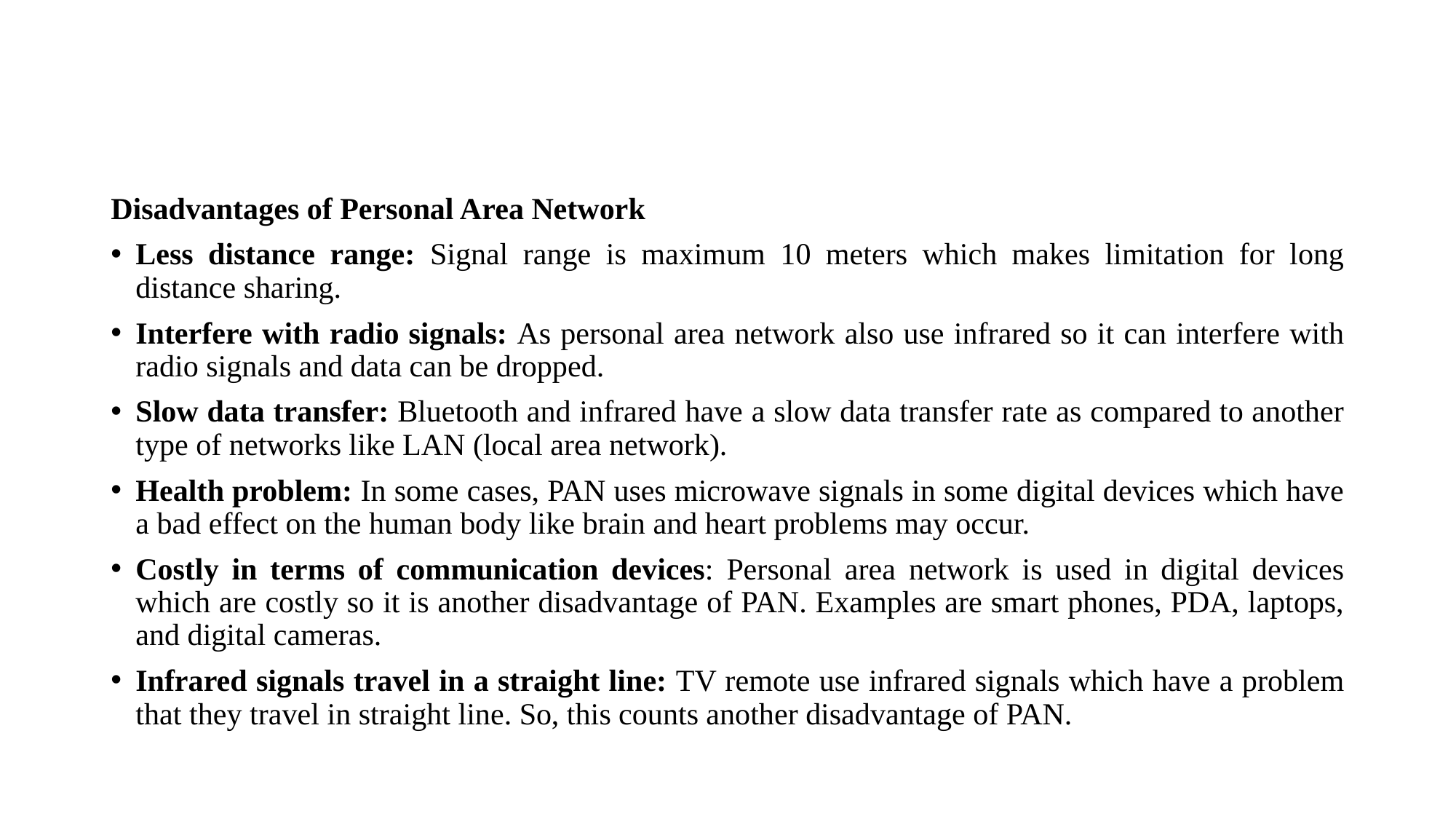

#
Disadvantages of Personal Area Network
Less distance range: Signal range is maximum 10 meters which makes limitation for long distance sharing.
Interfere with radio signals: As personal area network also use infrared so it can interfere with radio signals and data can be dropped.
Slow data transfer: Bluetooth and infrared have a slow data transfer rate as compared to another type of networks like LAN (local area network).
Health problem: In some cases, PAN uses microwave signals in some digital devices which have a bad effect on the human body like brain and heart problems may occur.
Costly in terms of communication devices: Personal area network is used in digital devices which are costly so it is another disadvantage of PAN. Examples are smart phones, PDA, laptops, and digital cameras.
Infrared signals travel in a straight line: TV remote use infrared signals which have a problem that they travel in straight line. So, this counts another disadvantage of PAN.